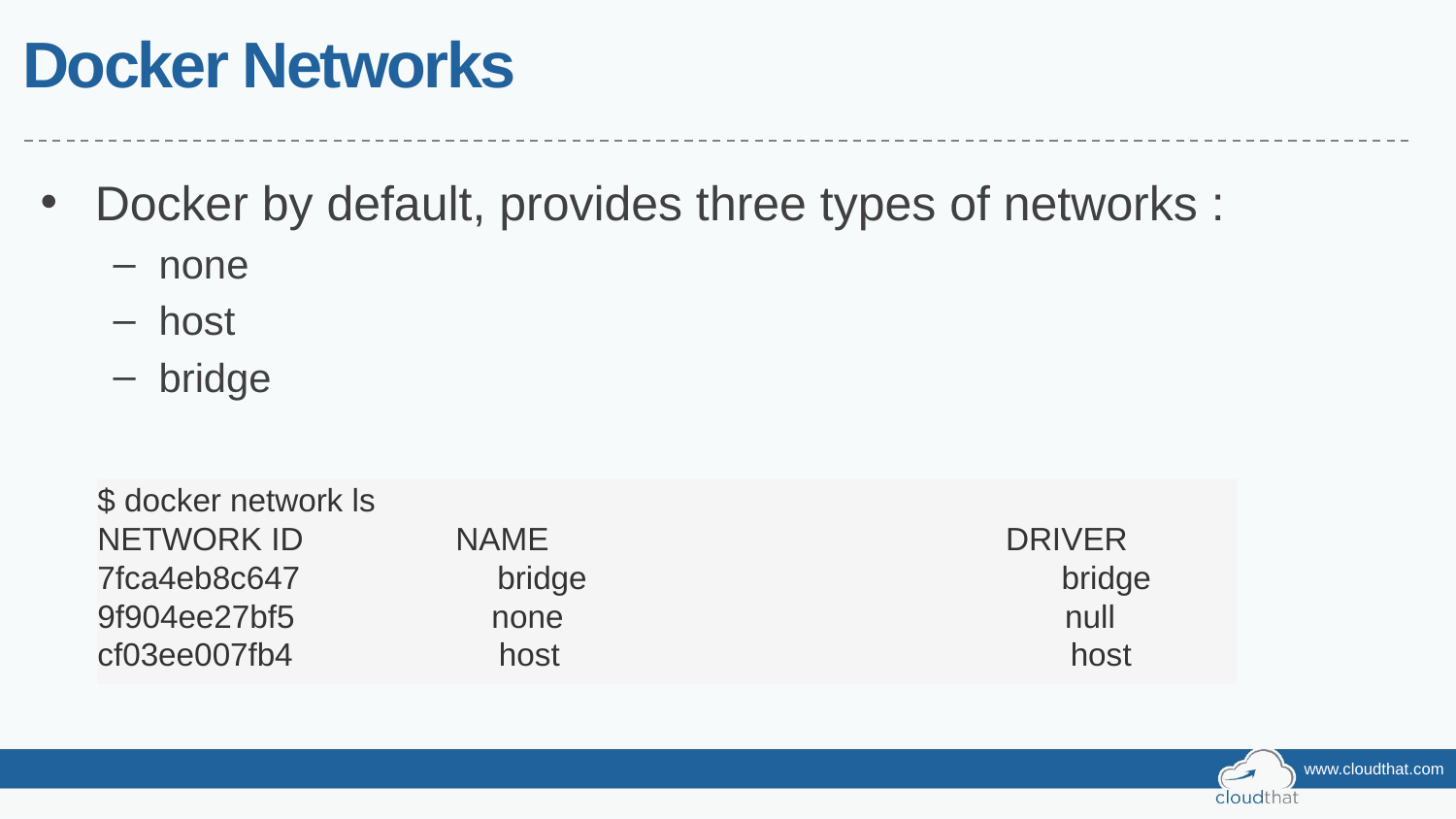

# Docker Networks
Docker by default, provides three types of networks :
none
host
bridge

$ docker network ls
NETWORK ID                 NAME                                                   DRIVER
7fca4eb8c647                      bridge                                                     bridge
9f904ee27bf5                      none                                                        null
cf03ee007fb4                       host                                                         host